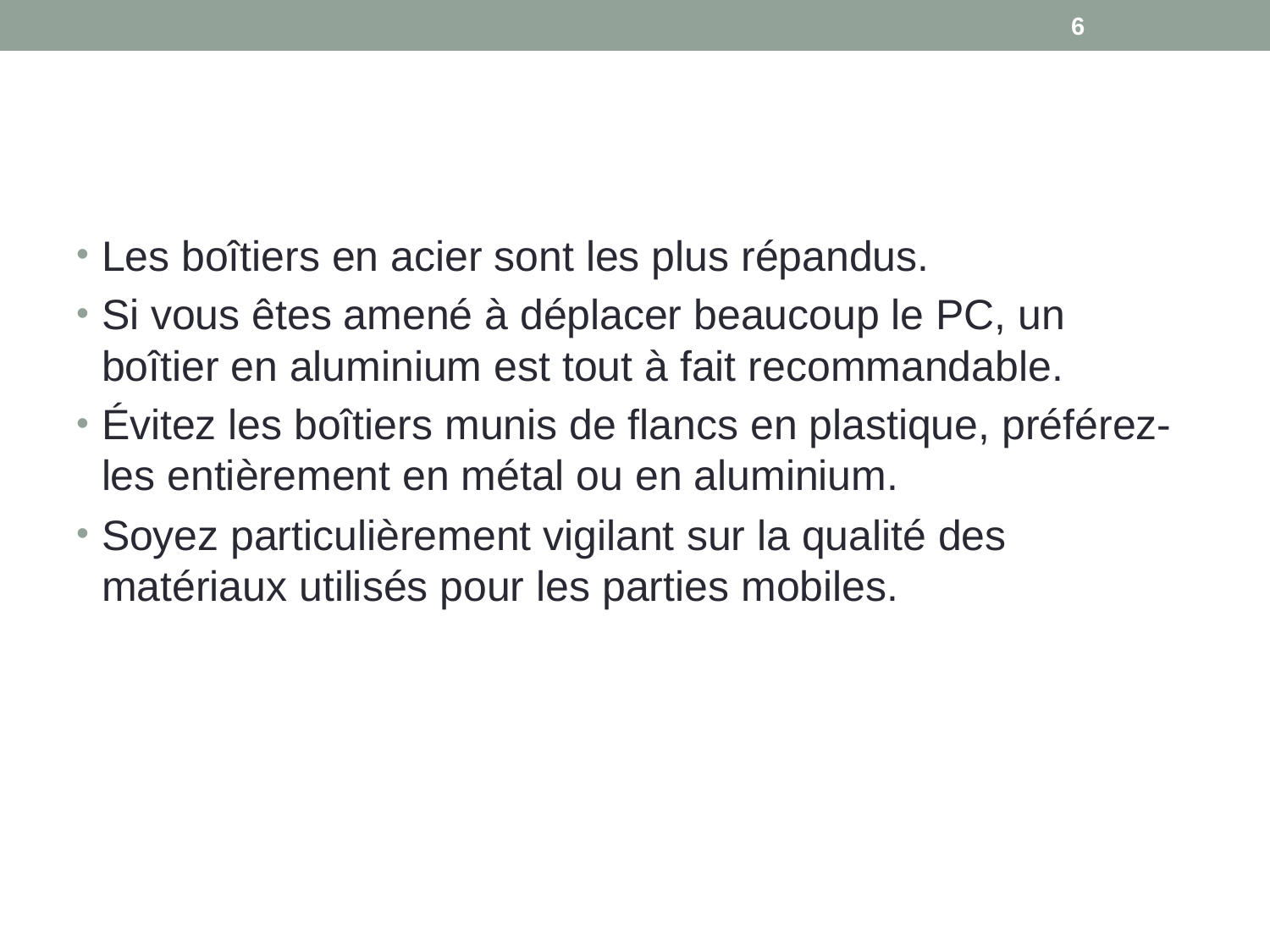

6
#
Les boîtiers en acier sont les plus répandus.
Si vous êtes amené à déplacer beaucoup le PC, un boîtier en aluminium est tout à fait recommandable.
Évitez les boîtiers munis de flancs en plastique, préférez-les entièrement en métal ou en aluminium.
Soyez particulièrement vigilant sur la qualité des matériaux utilisés pour les parties mobiles.